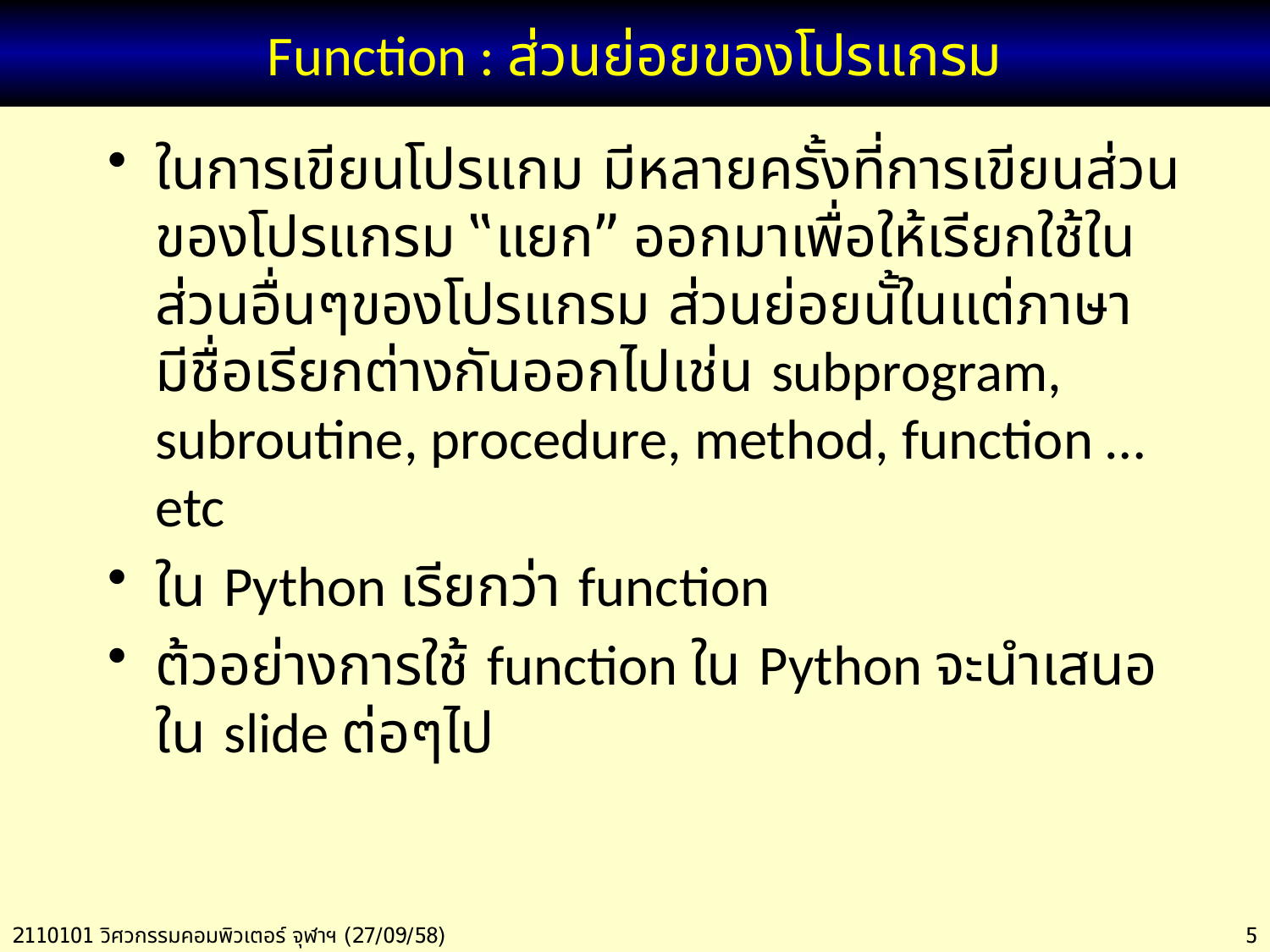

# Function : ส่วนย่อยของโปรแกรม
ในการเขียนโปรแกม มีหลายครั้งที่การเขียนส่วนของโปรแกรม “แยก” ออกมาเพื่อให้เรียกใช้ในส่วนอื่นๆของโปรแกรม ส่วนย่อยนั้ในแต่ภาษามีชื่อเรียกต่างกันออกไปเช่น subprogram, subroutine, procedure, method, function …etc
ใน Python เรียกว่า function
ต้วอย่างการใช้ function ใน Python จะนำเสนอใน slide ต่อๆไป